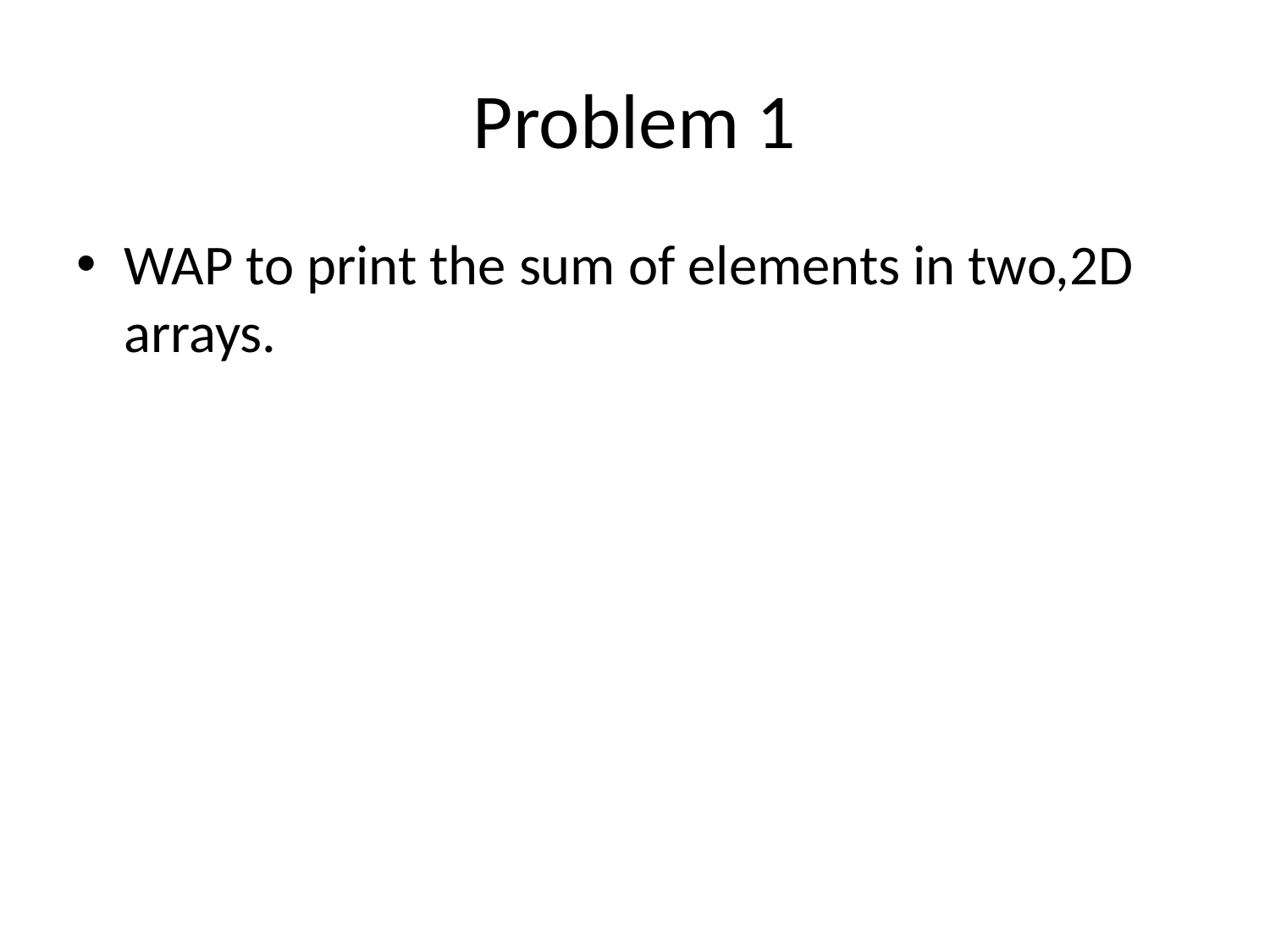

# Problem 1
WAP to print the sum of elements in two,2D arrays.